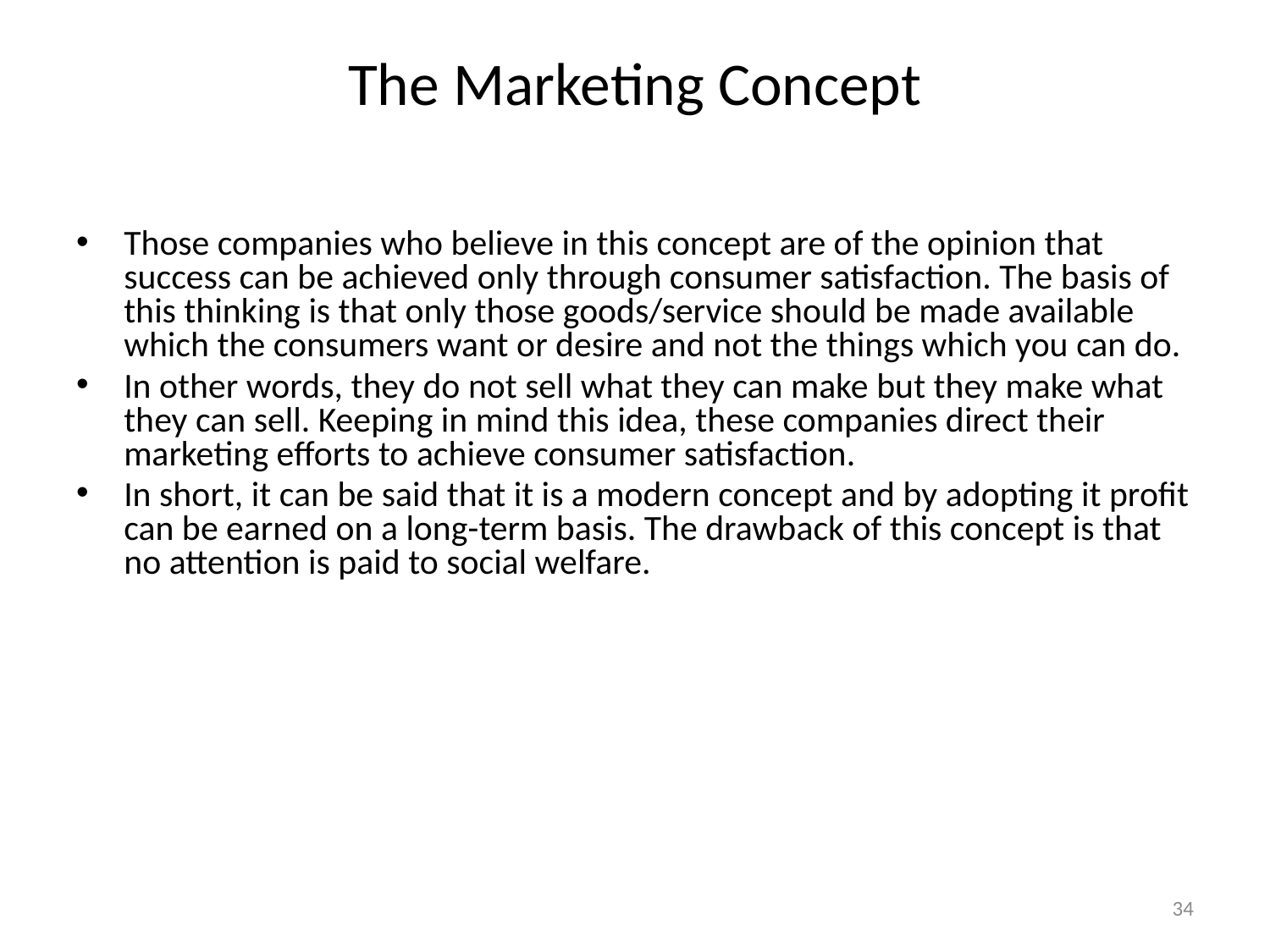

# The Marketing Concept
Those companies who believe in this concept are of the opinion that success can be achieved only through consumer satisfaction. The basis of this thinking is that only those goods/service should be made available which the consumers want or desire and not the things which you can do.
In other words, they do not sell what they can make but they make what they can sell. Keeping in mind this idea, these companies direct their marketing efforts to achieve consumer satisfaction.
In short, it can be said that it is a modern concept and by adopting it profit can be earned on a long-term basis. The drawback of this concept is that no attention is paid to social welfare.

34